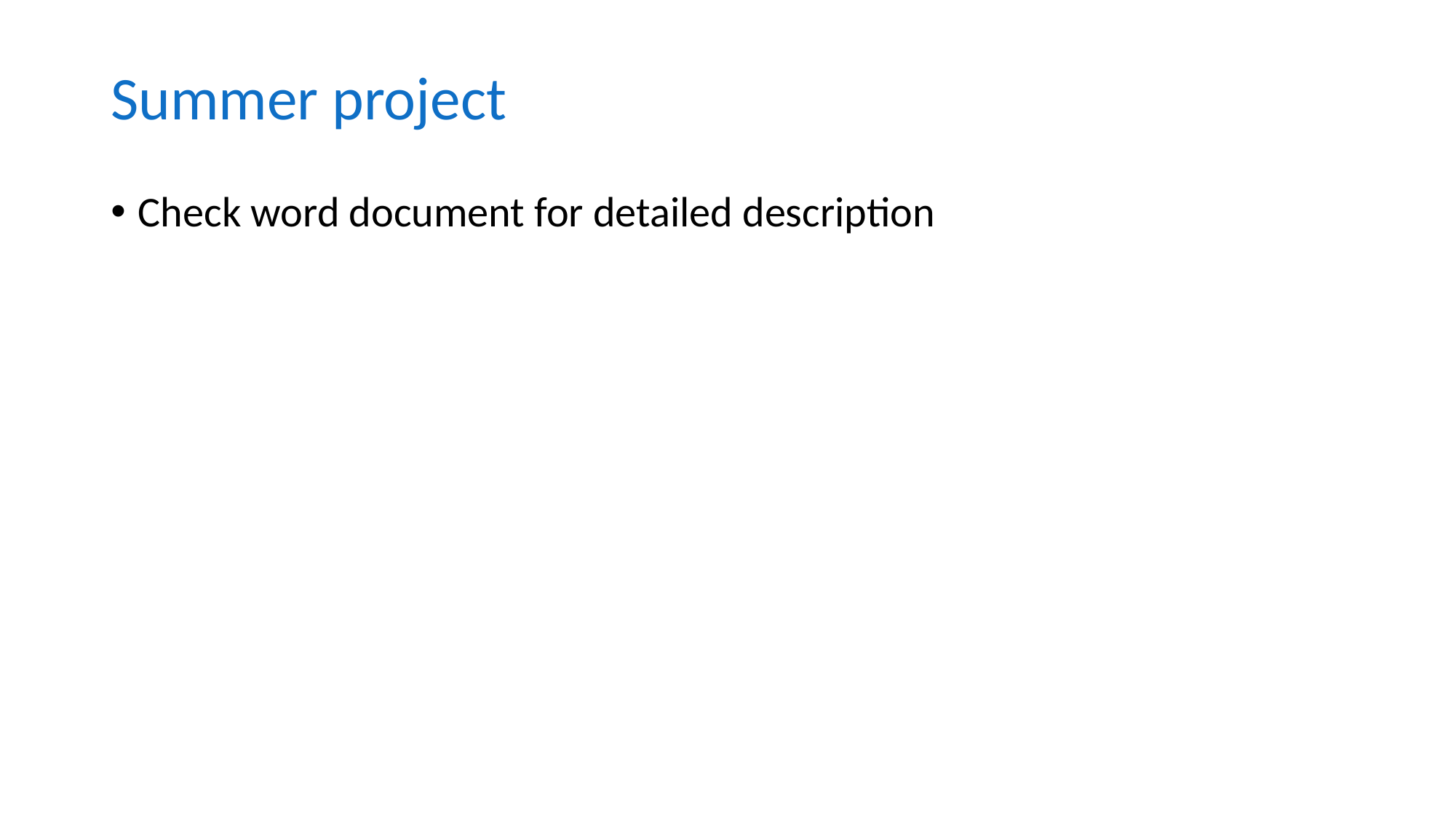

# Summer project
Check word document for detailed description